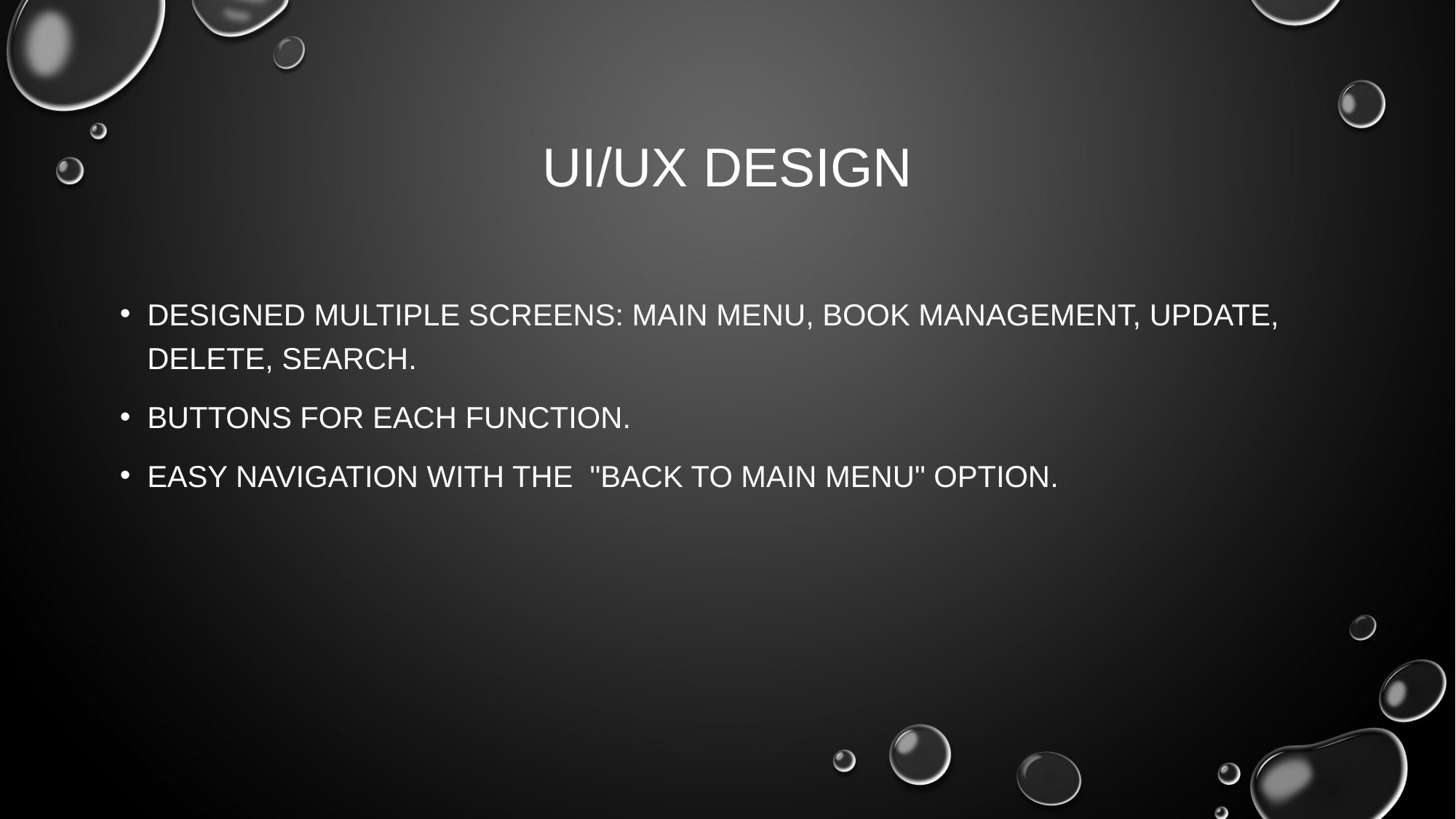

# UI/UX DESIGN
Designed multiple screens: Main Menu, Book Management, Update, Delete, Search.
Buttons for each function.
Easy navigation with the  "Back to Main Menu" option.